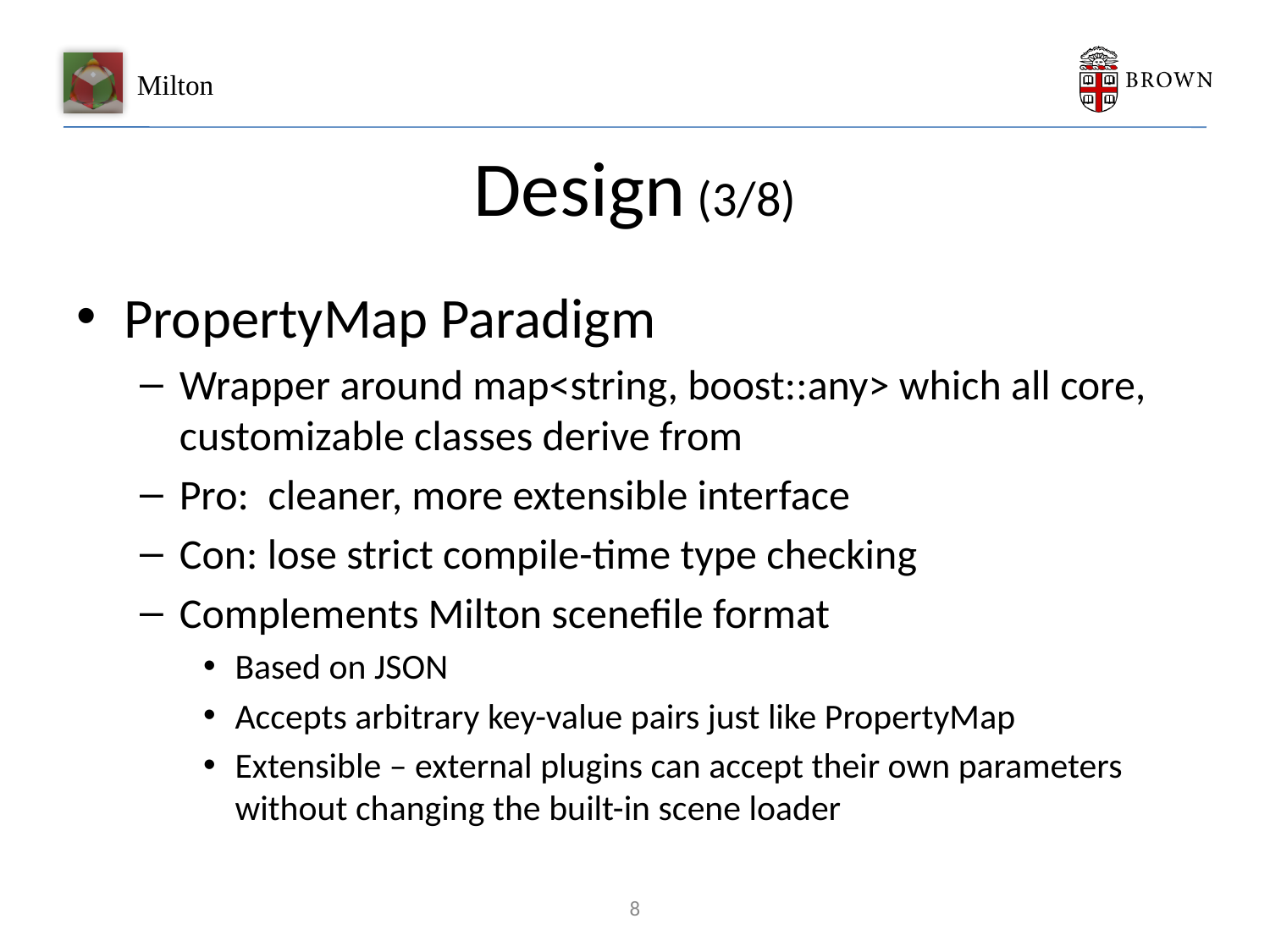

# Design (3/8)
PropertyMap Paradigm
Wrapper around map<string, boost::any> which all core, customizable classes derive from
Pro:  cleaner, more extensible interface
Con: lose strict compile-time type checking
Complements Milton scenefile format
Based on JSON
Accepts arbitrary key-value pairs just like PropertyMap
Extensible – external plugins can accept their own parameters without changing the built-in scene loader
8